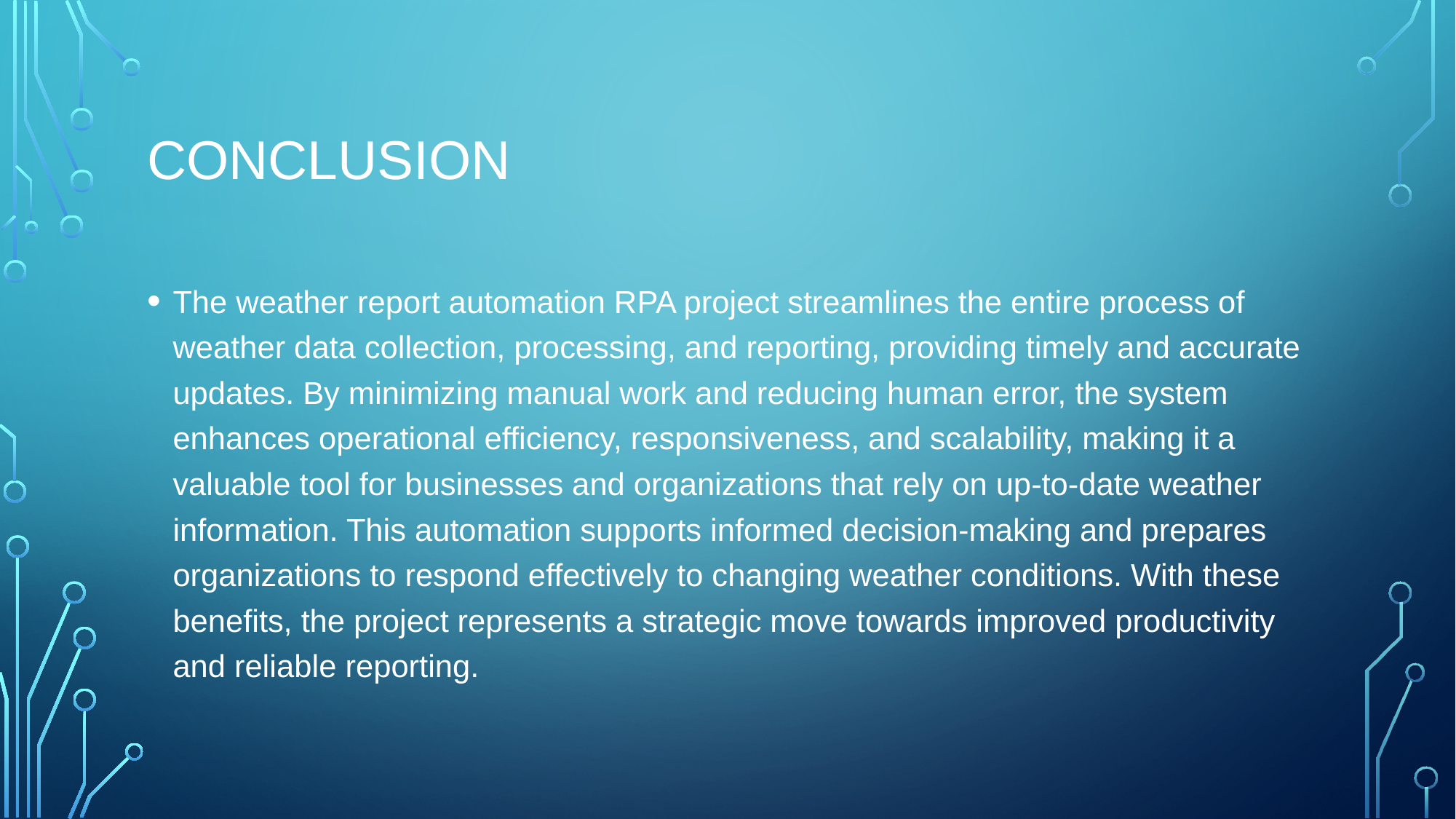

# conclusion
The weather report automation RPA project streamlines the entire process of weather data collection, processing, and reporting, providing timely and accurate updates. By minimizing manual work and reducing human error, the system enhances operational efficiency, responsiveness, and scalability, making it a valuable tool for businesses and organizations that rely on up-to-date weather information. This automation supports informed decision-making and prepares organizations to respond effectively to changing weather conditions. With these benefits, the project represents a strategic move towards improved productivity and reliable reporting.